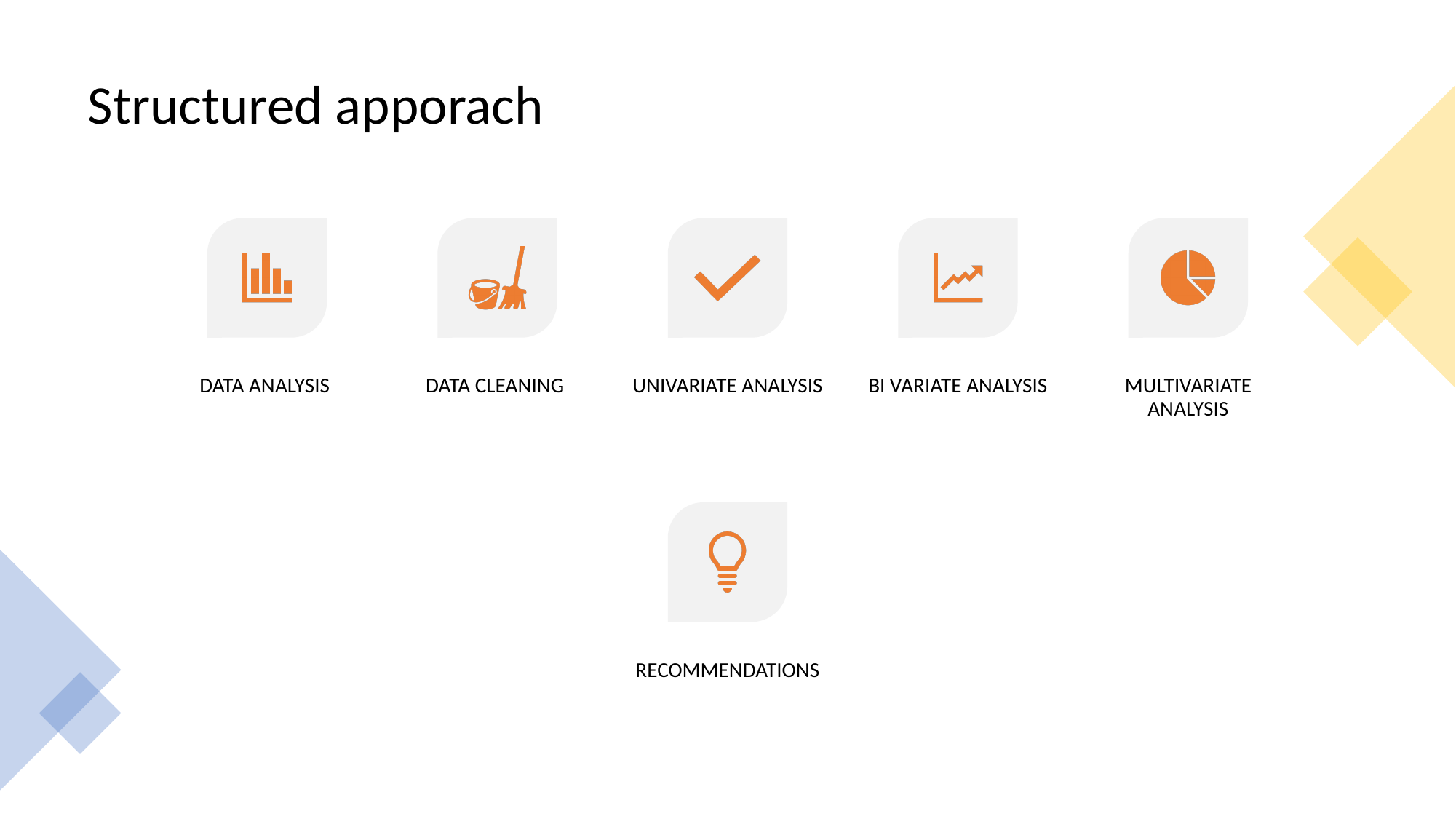

# Structured apporach

Data analysis
Data cleaning
Univariate analysis
Bi Variate analysis
Multivariate analysis
Recommendations